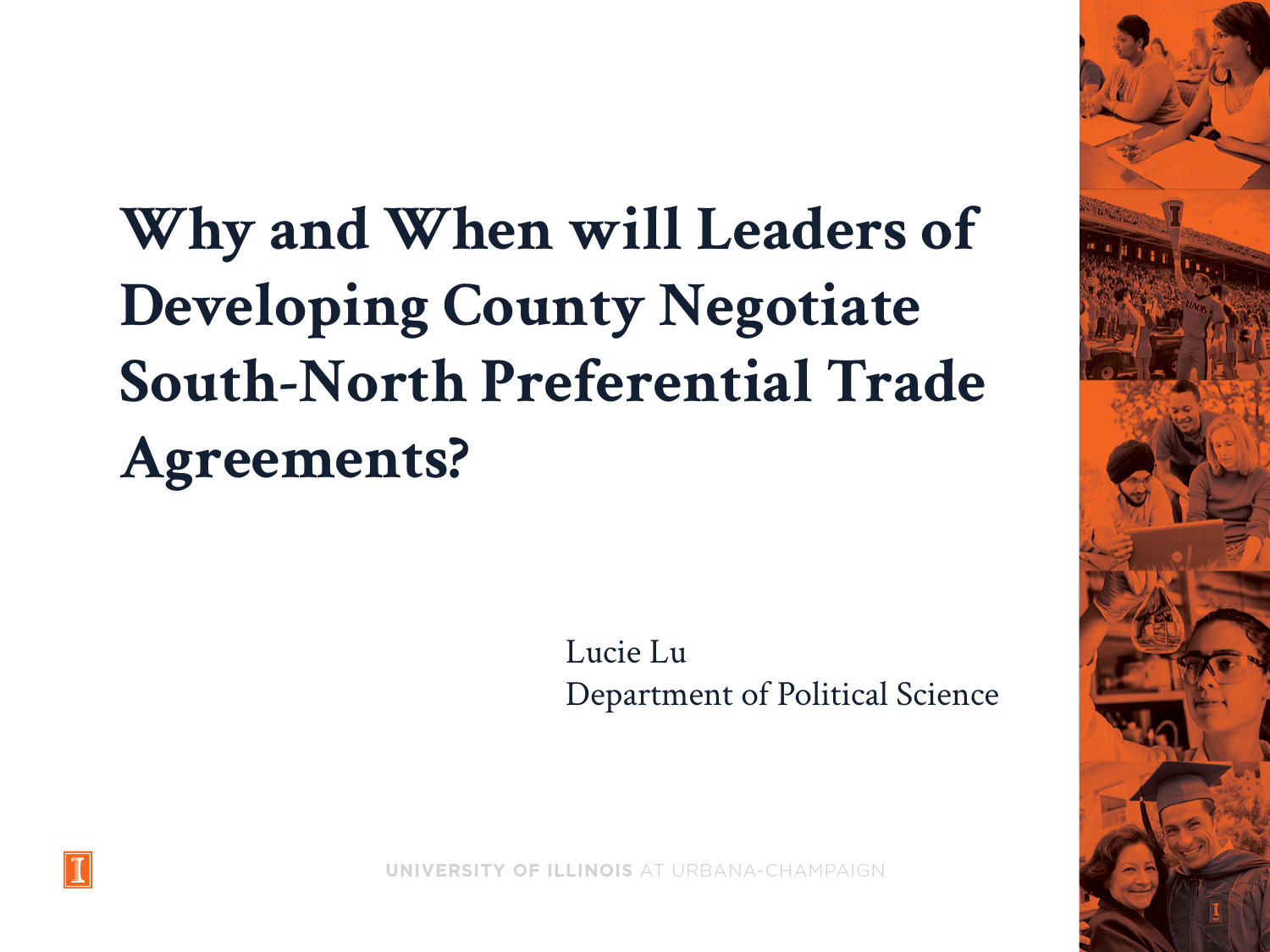

#
Why and When will Leaders of Developing County Negotiate South-North Preferential Trade Agreements?
Lucie Lu
Department of Political Science